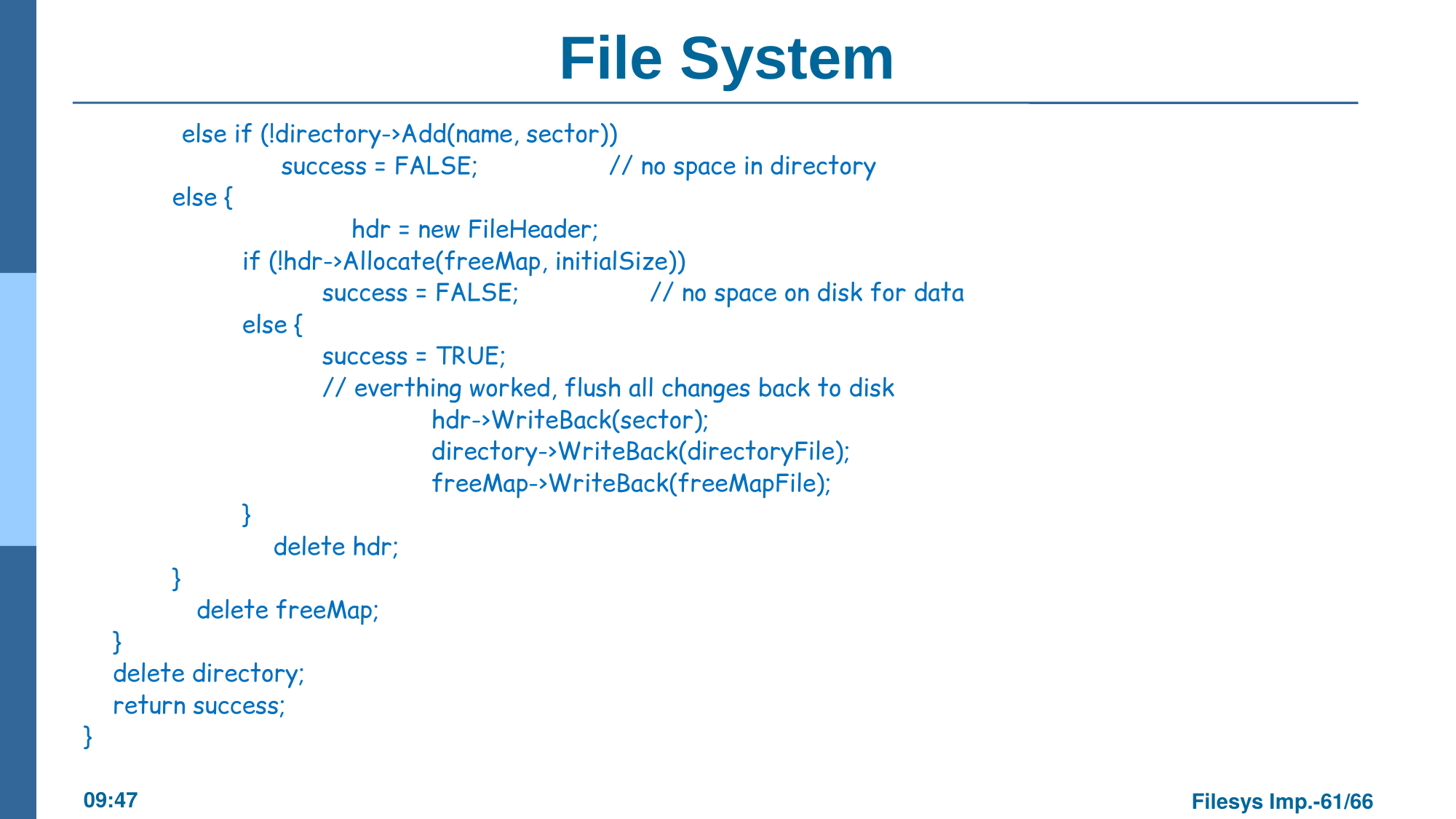

# File System
      else if (!directory->Add(name, sector))
            	success = FALSE;		// no space in directory
	else {
    	    hdr = new FileHeader;
	    if (!hdr->Allocate(freeMap, initialSize))
            	success = FALSE;		// no space on disk for data
	    else {
	    	success = TRUE;
		// everthing worked, flush all changes back to disk
    	    	hdr->WriteBack(sector);
    	    	directory->WriteBack(directoryFile);
    	    	freeMap->WriteBack(freeMapFile);
	    }
            delete hdr;
	}
        delete freeMap;
    }
    delete directory;
    return success;
}